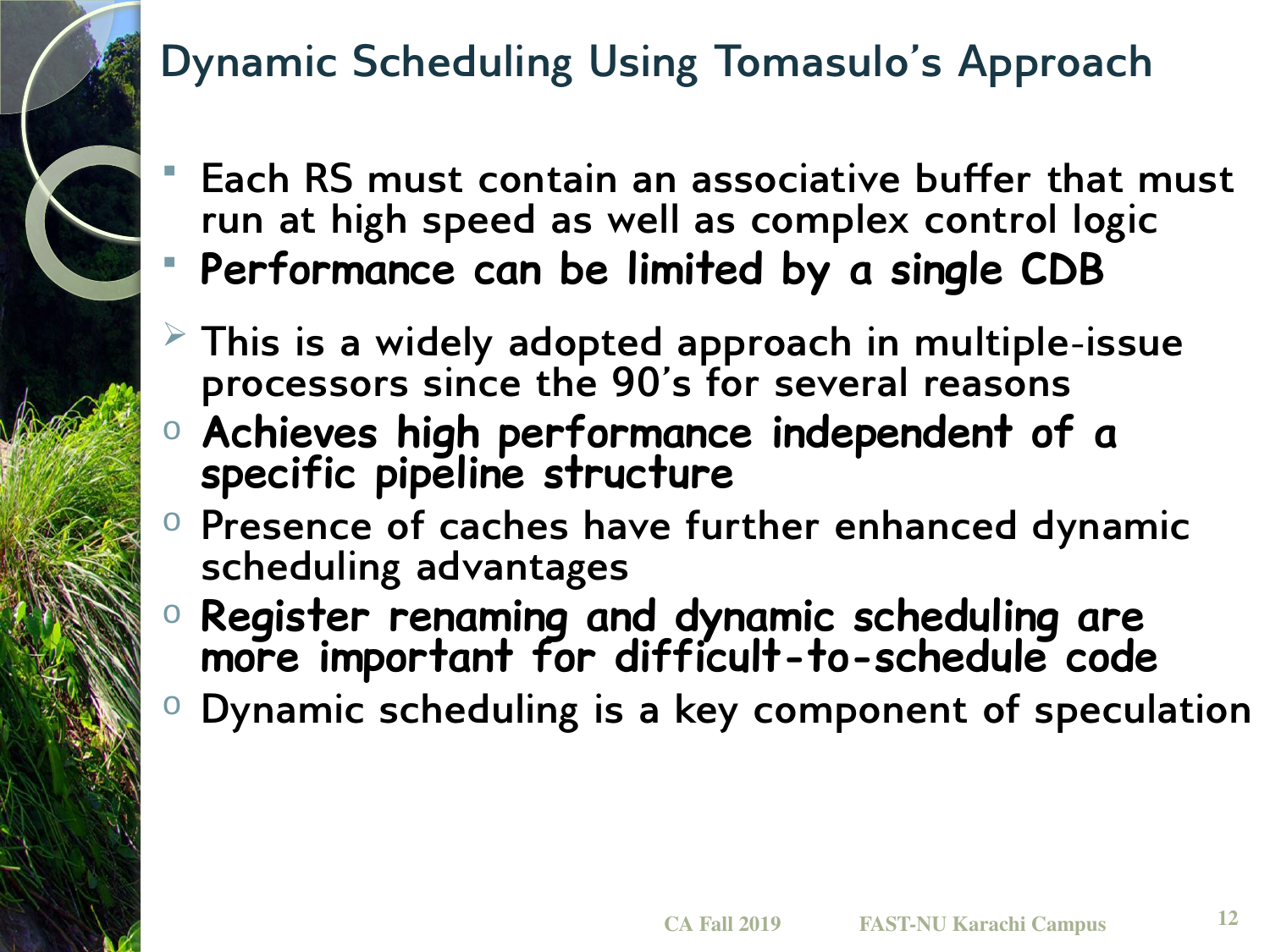

# Dynamic Scheduling Using Tomasulo’s Approach
Each RS must contain an associative buffer that must run at high speed as well as complex control logic
Performance can be limited by a single CDB

This is a widely adopted approach in multiple-issue processors since the 90’s for several reasons
Achieves high performance independent of a specific pipeline structure
Presence of caches have further enhanced dynamic scheduling advantages
Register renaming and dynamic scheduling are more important for difficult-to-schedule code
Dynamic scheduling is a key component of speculation

CA Fall 2019
12
FAST-NU Karachi Campus